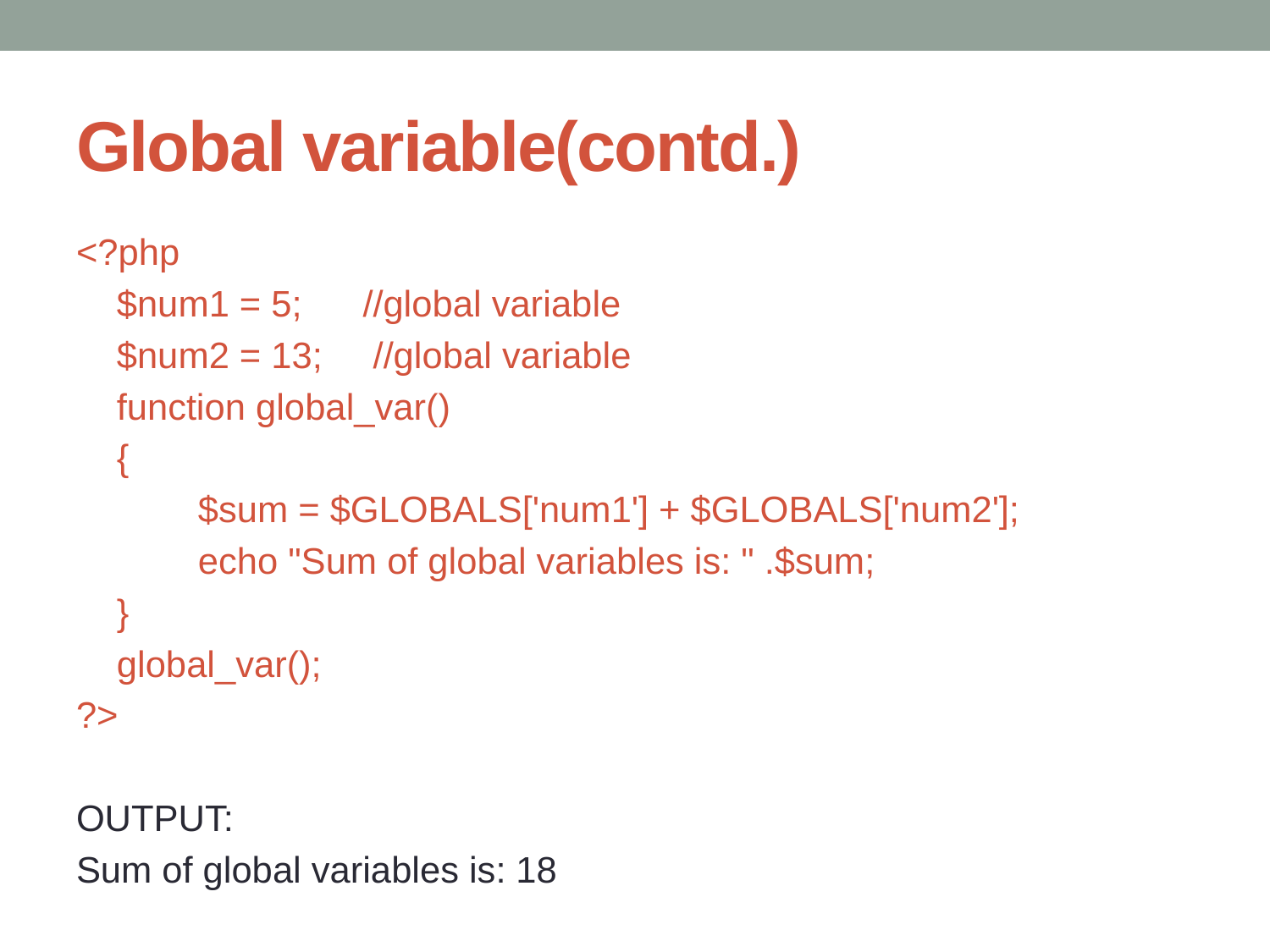

# Global variable(contd.)
<?php
    $num1 = 5;      //global variable
    $num2 = 13;     //global variable
    function global_var()
    {
            $sum = $GLOBALS['num1'] + $GLOBALS['num2'];
            echo "Sum of global variables is: " .$sum;
    }
    global_var();
?>

OUTPUT:
Sum of global variables is: 18